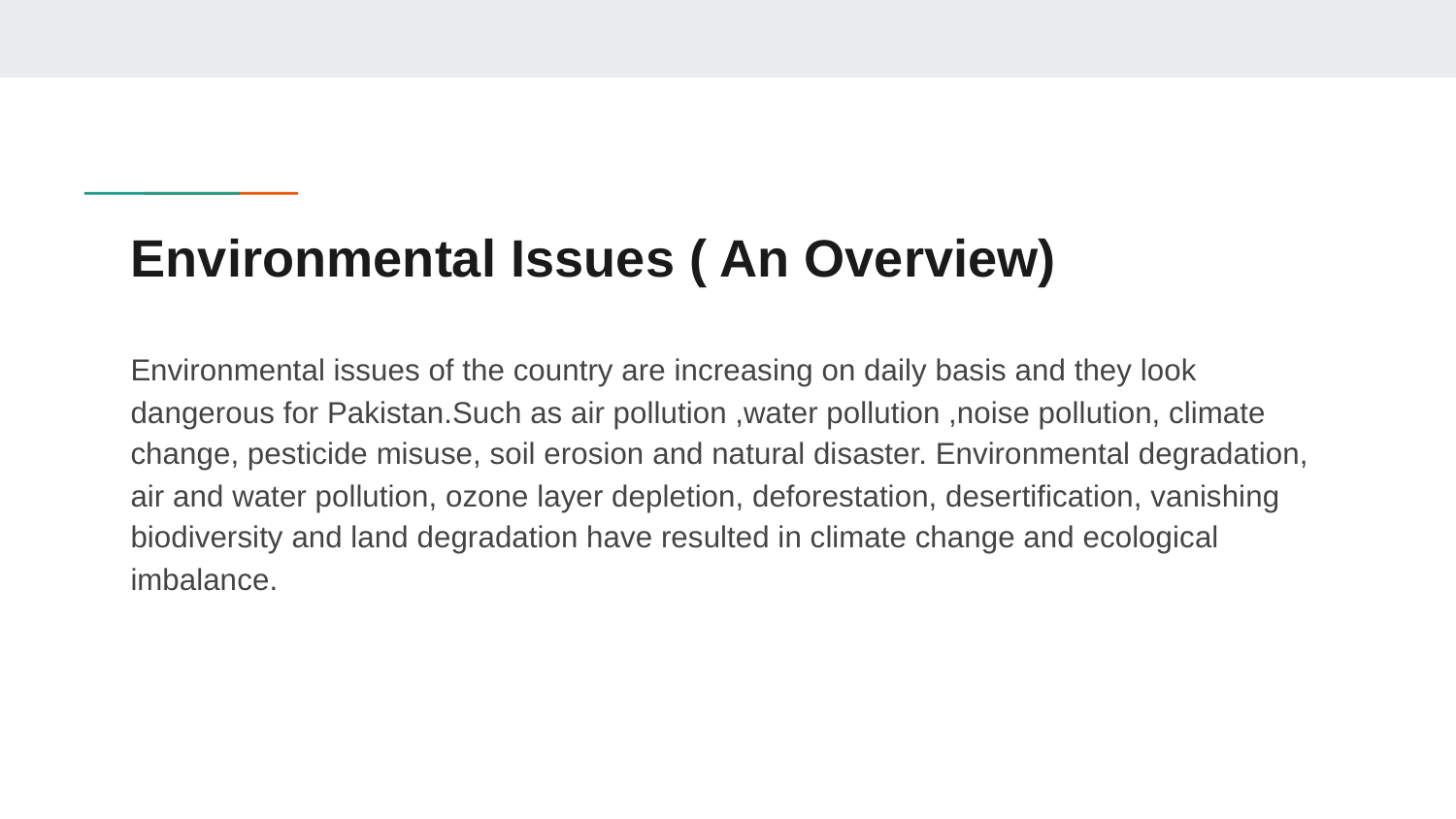

# Environmental Issues ( An Overview)
Environmental issues of the country are increasing on daily basis and they look dangerous for Pakistan.Such as air pollution ,water pollution ,noise pollution, climate change, pesticide misuse, soil erosion and natural disaster. Environmental degradation, air and water pollution, ozone layer depletion, deforestation, desertification, vanishing biodiversity and land degradation have resulted in climate change and ecological imbalance.